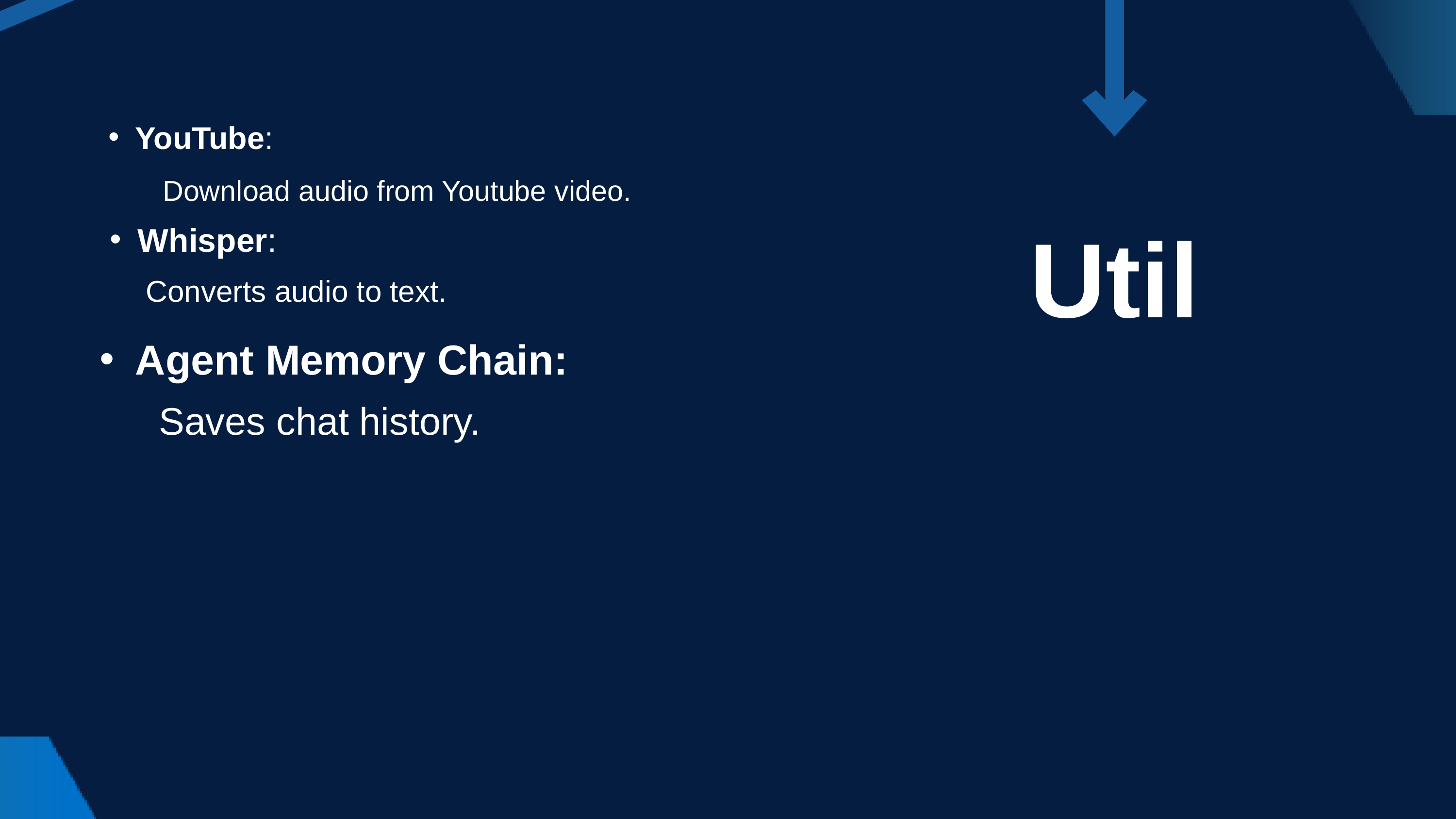

SmartTube Assistant

Data
Util
App.py
Templates

YouTube:
Download audio from Youtube video.
Whisper:
Converts audio to text.
Agent Memory Chain:
Saves chat history.